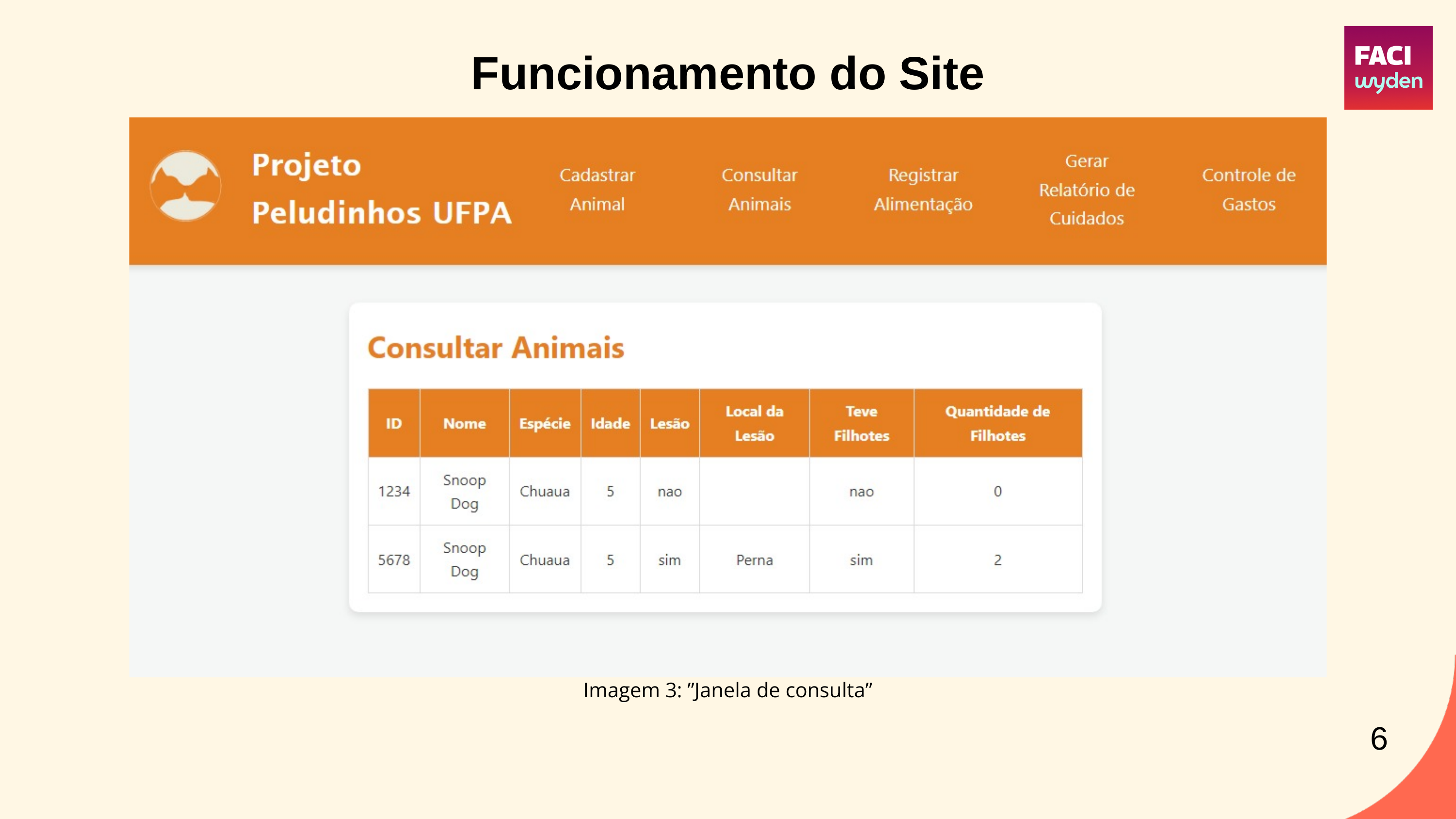

Funcionamento do Site

Imagem 3: ”Janela de consulta”
6